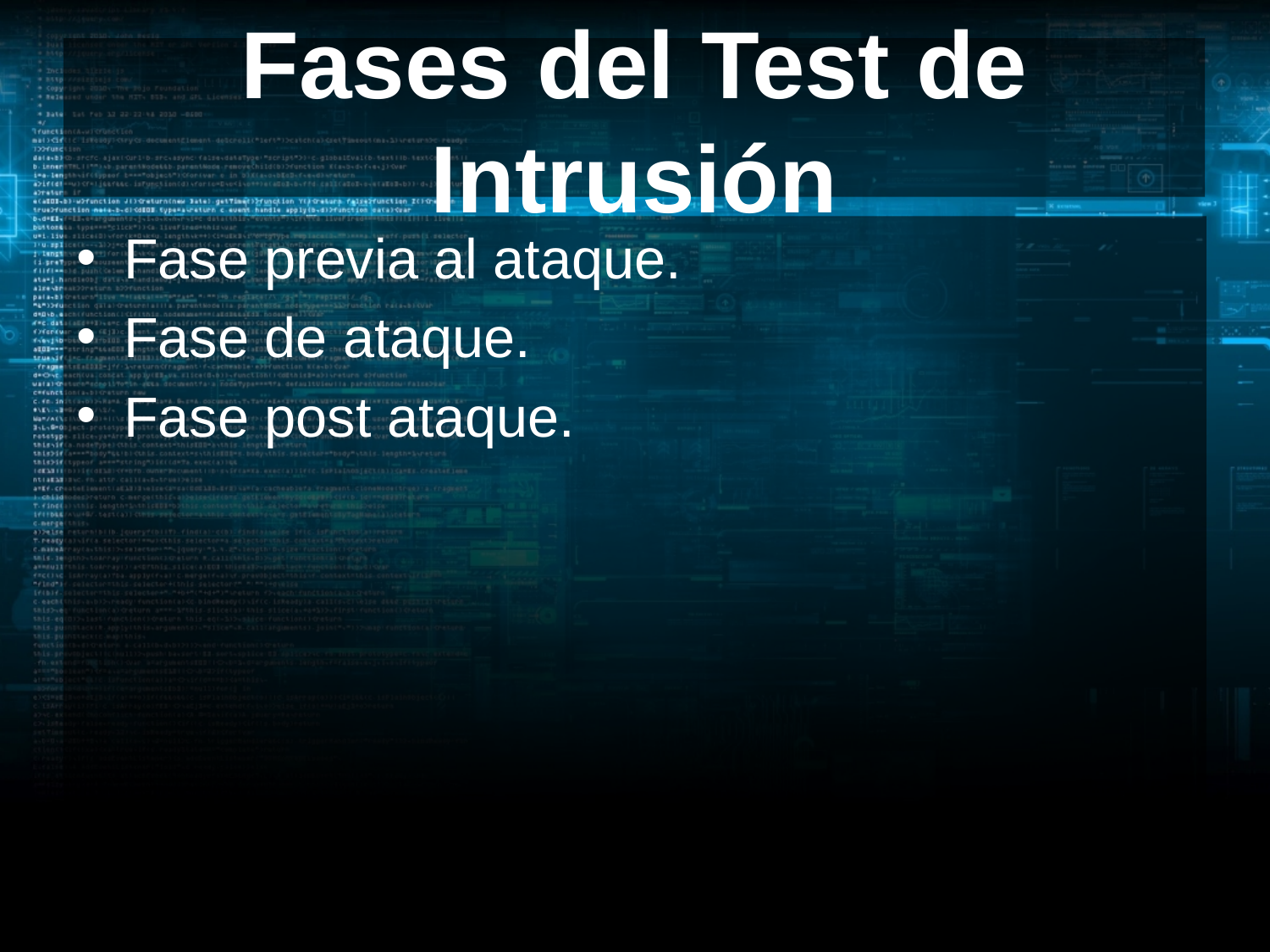

# Fases del Test de Intrusión
Fase previa al ataque.
Fase de ataque.
Fase post ataque.